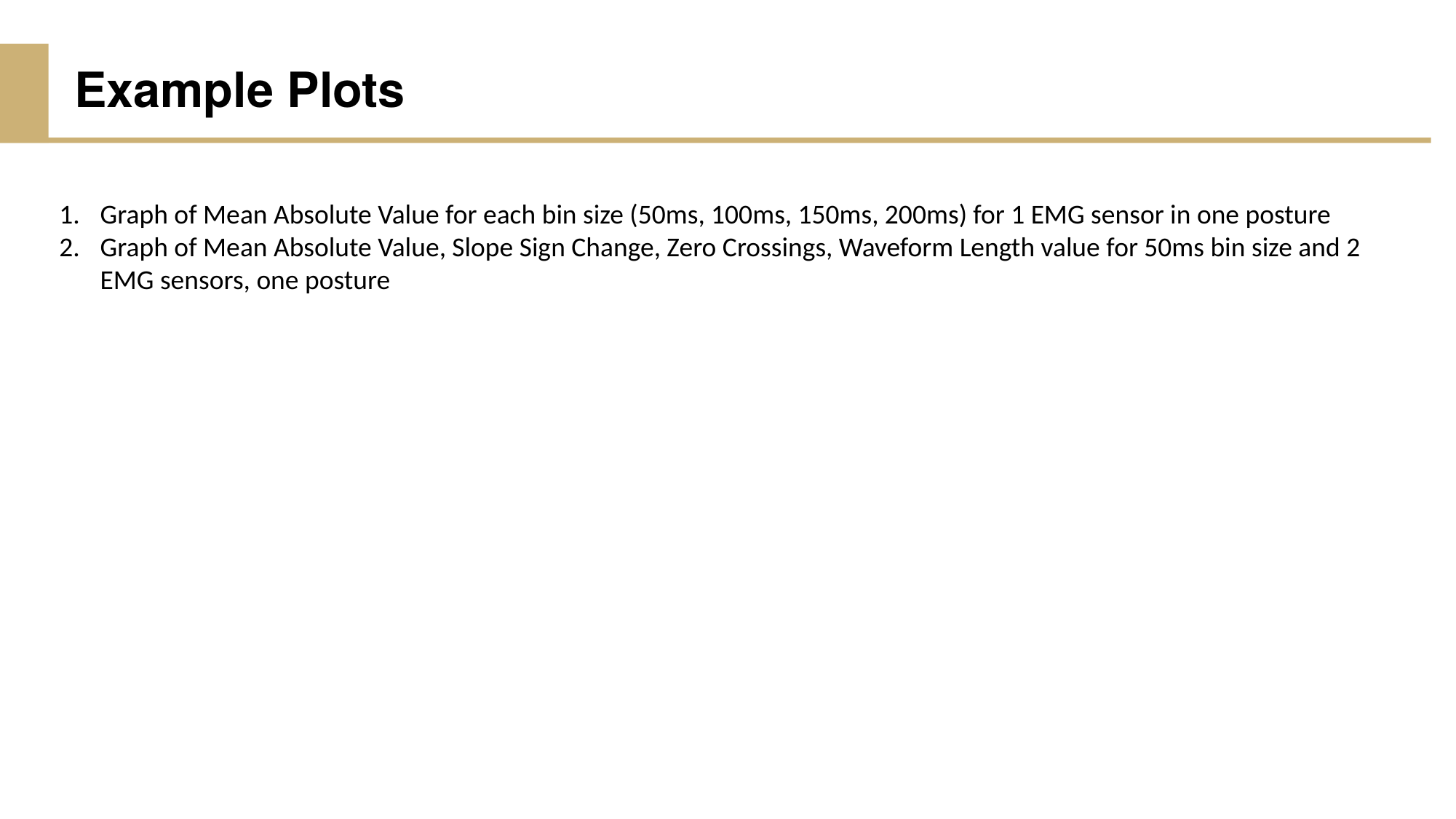

Example Plots

Graph of Mean Absolute Value for each bin size (50ms, 100ms, 150ms, 200ms) for 1 EMG sensor in one posture
Graph of Mean Absolute Value, Slope Sign Change, Zero Crossings, Waveform Length value for 50ms bin size and 2 EMG sensors, one posture